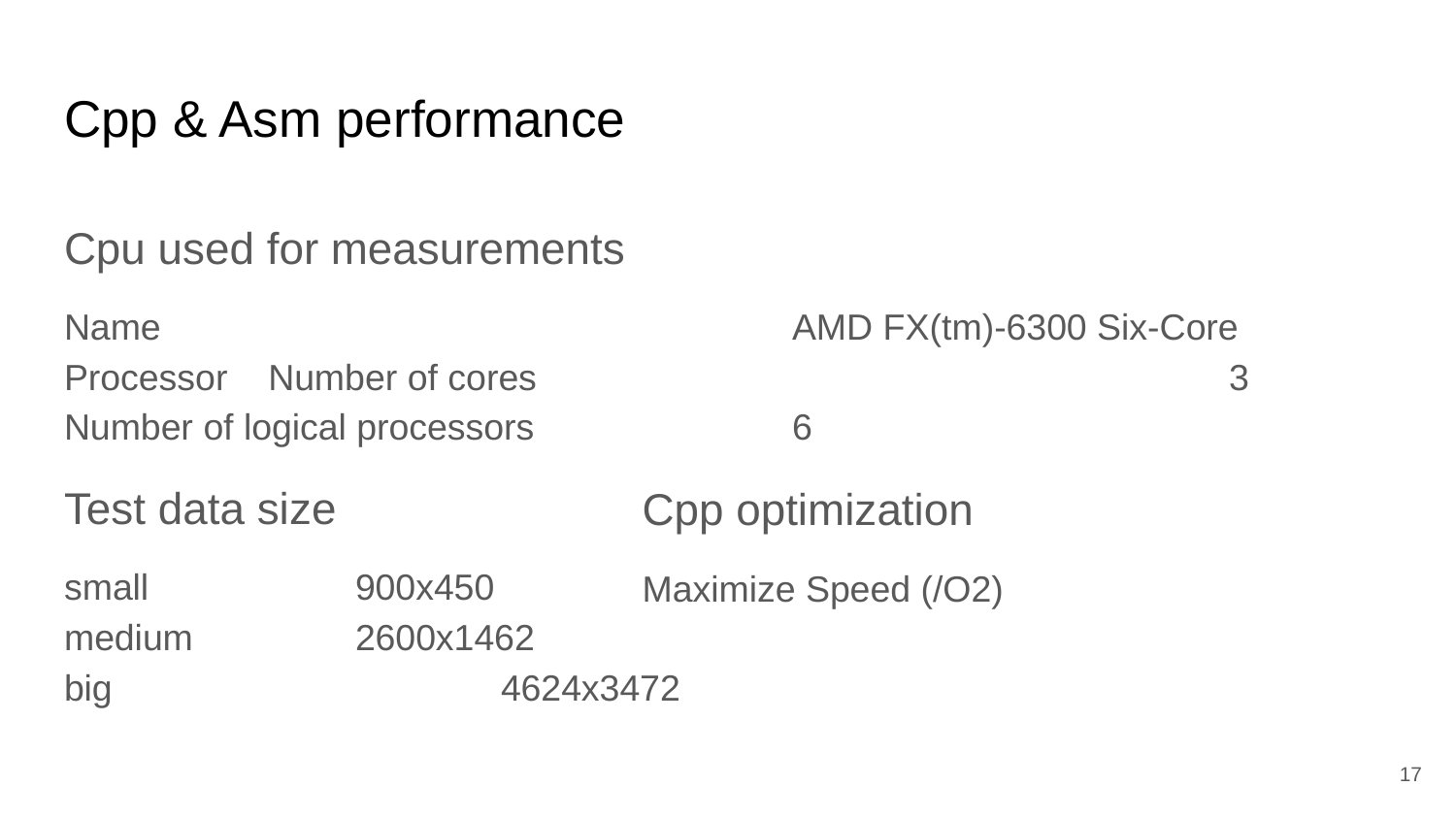

# Cpp & Asm performance

Cpu used for measurements
Name                            	 		AMD FX(tm)-6300 Six-Core Processor    Number of cores					3
Number of logical processors		6
Test data size
small		900x450
medium		2600x1462
big			4624x3472

Cpp optimization
Maximize Speed (/O2)
17